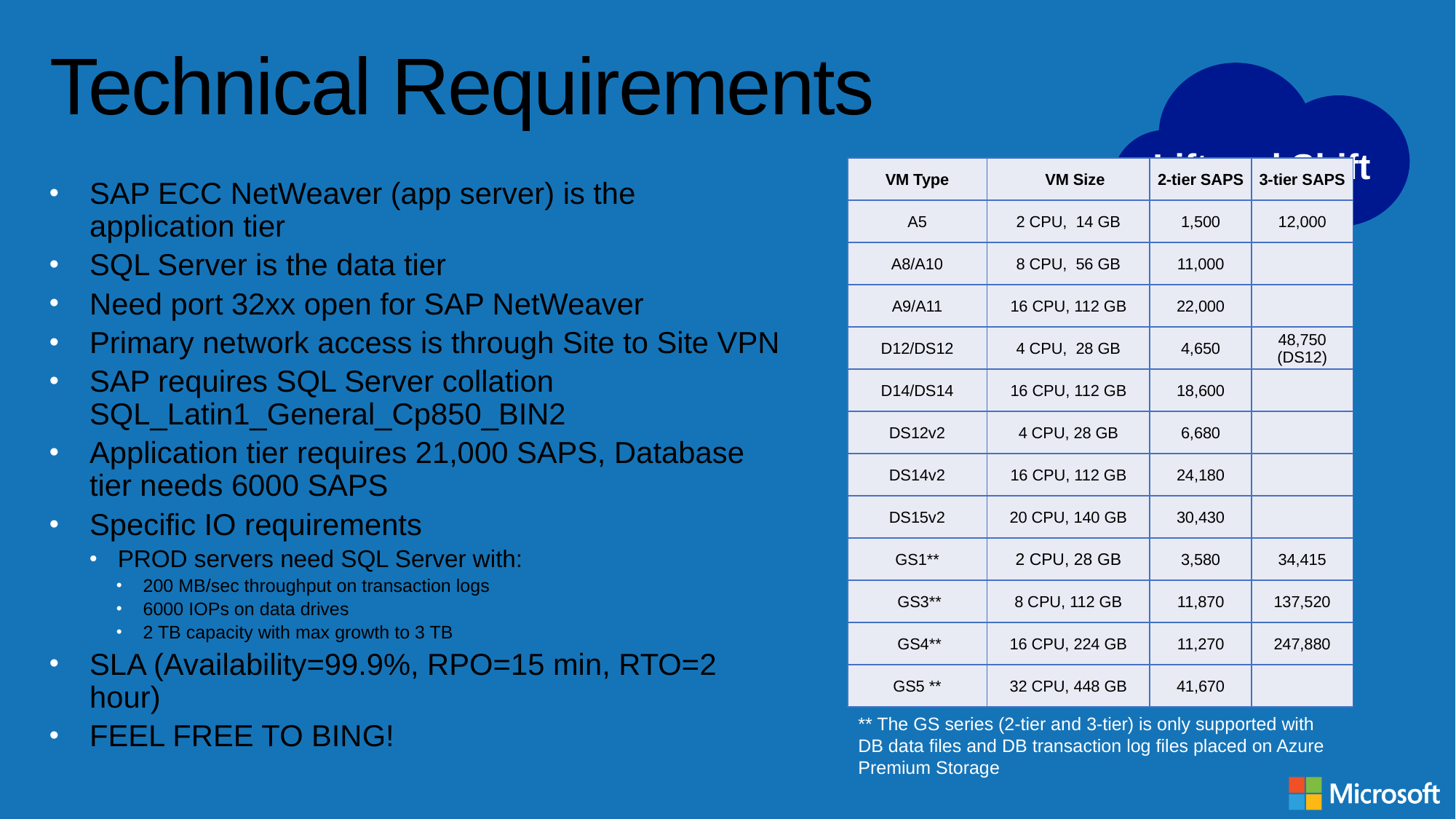

# Technical Requirements
| VM Type | VM Size | 2-tier SAPS | 3-tier SAPS |
| --- | --- | --- | --- |
| A5 | 2 CPU,  14 GB | 1,500 | 12,000 |
| A8/A10 | 8 CPU,  56 GB | 11,000 |  |
| A9/A11 | 16 CPU, 112 GB | 22,000 |  |
| D12/DS12 | 4 CPU,  28 GB | 4,650 | 48,750 (DS12) |
| D14/DS14 | 16 CPU, 112 GB | 18,600 |  |
| DS12v2 | 4 CPU, 28 GB | 6,680 |  |
| DS14v2 | 16 CPU, 112 GB | 24,180 |  |
| DS15v2 | 20 CPU, 140 GB | 30,430 |  |
| GS1\*\* | 2 CPU, 28 GB | 3,580 | 34,415 |
| GS3\*\* | 8 CPU, 112 GB | 11,870 | 137,520 |
| GS4\*\* | 16 CPU, 224 GB | 11,270 | 247,880 |
| GS5 \*\* | 32 CPU, 448 GB | 41,670 |  |
SAP ECC NetWeaver (app server) is the application tier
SQL Server is the data tier
Need port 32xx open for SAP NetWeaver
Primary network access is through Site to Site VPN
SAP requires SQL Server collation SQL_Latin1_General_Cp850_BIN2
Application tier requires 21,000 SAPS, Database tier needs 6000 SAPS
Specific IO requirements
PROD servers need SQL Server with:
200 MB/sec throughput on transaction logs
6000 IOPs on data drives
2 TB capacity with max growth to 3 TB
SLA (Availability=99.9%, RPO=15 min, RTO=2 hour)
FEEL FREE TO BING!

** The GS series (2-tier and 3-tier) is only supported with DB data files and DB transaction log files placed on Azure Premium Storage